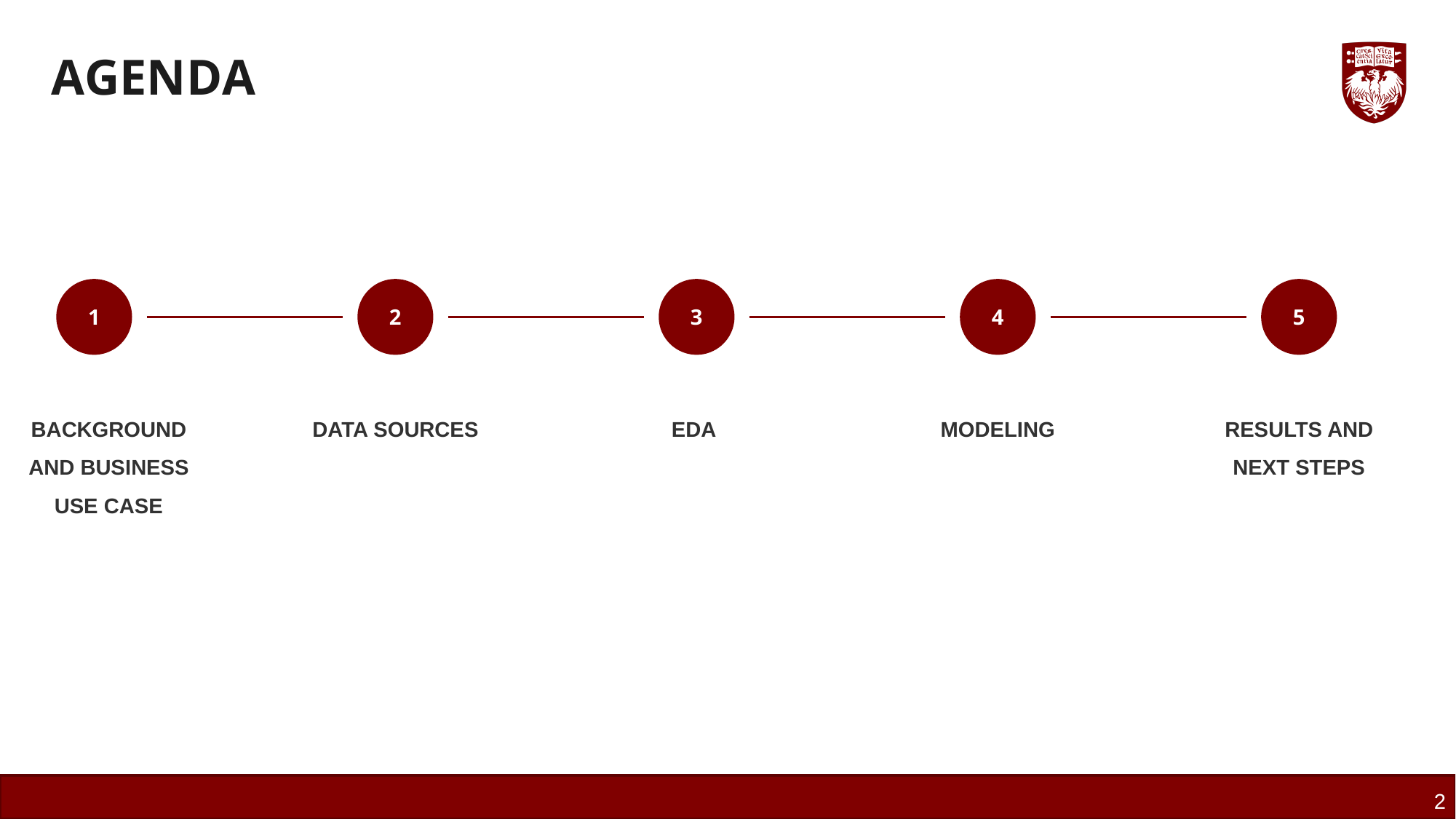

# AGENDA
1
2
3
4
5
BACKGROUND AND BUSINESS USE CASE
RESULTS AND NEXT STEPS
MODELING
DATA SOURCES
EDA
2